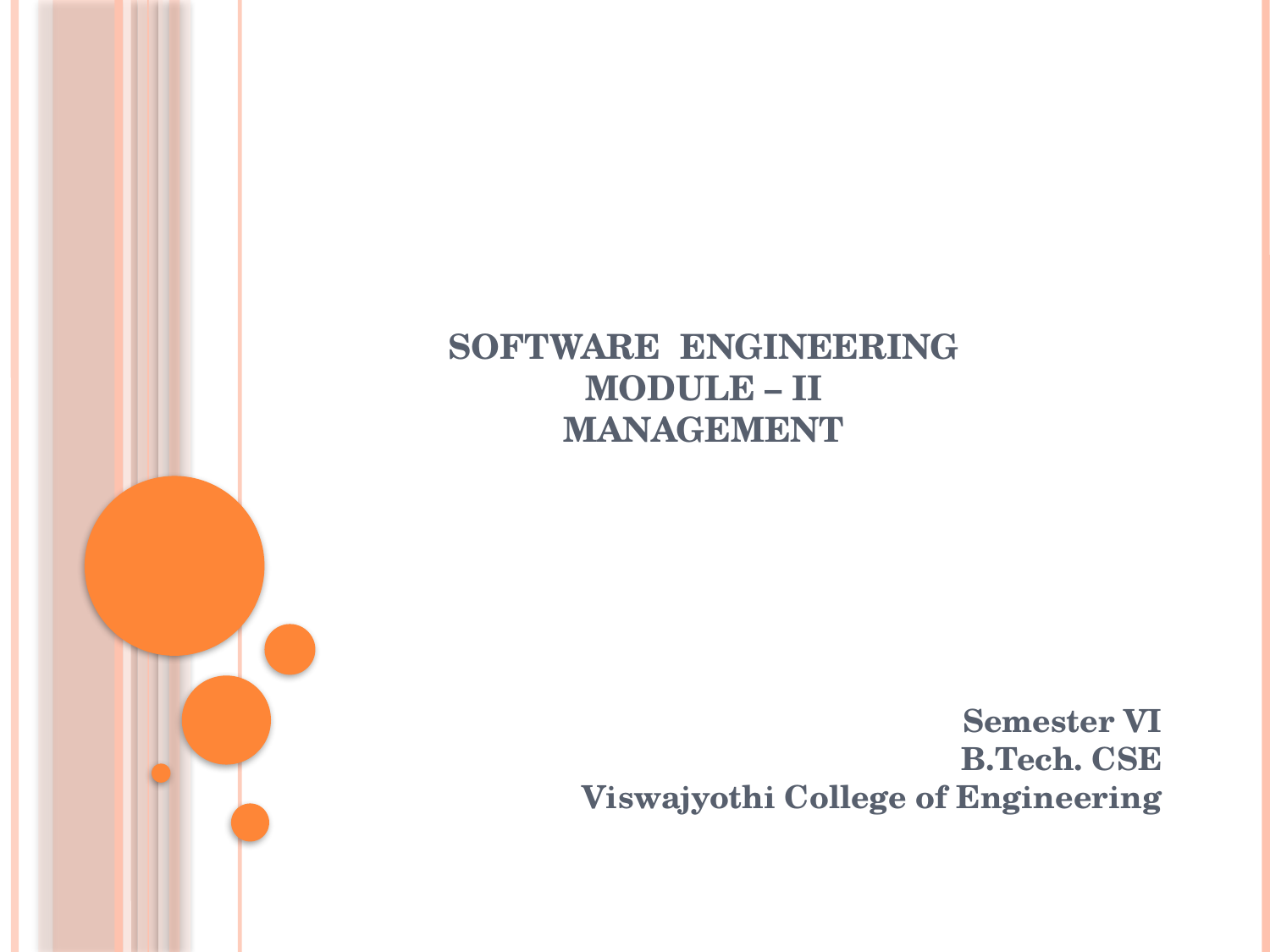

# Software  engineering module – II Management
Semester VI
B.Tech. CSE
Viswajyothi College of Engineering